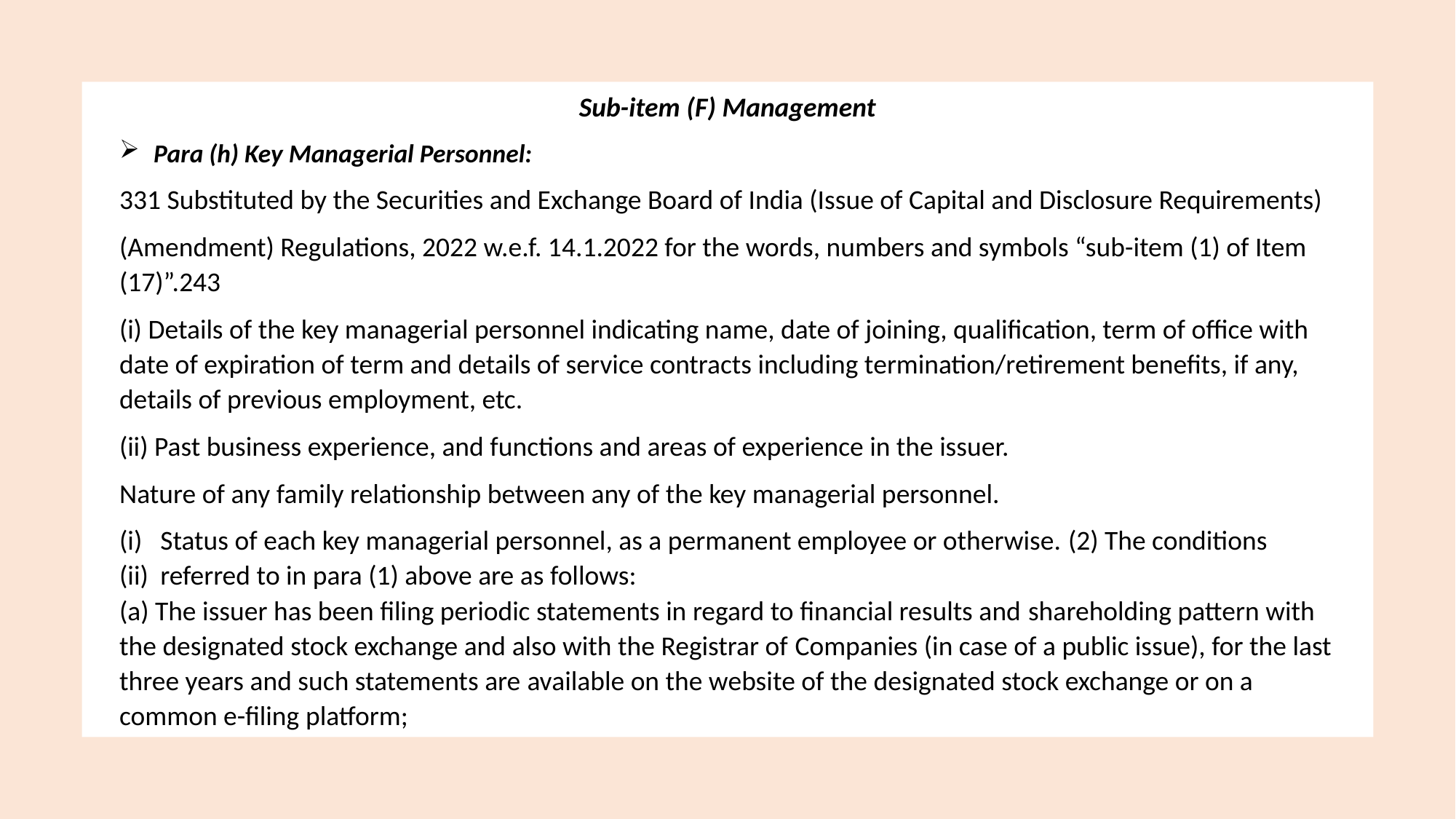

Sub-item (F) Management
Para (h) Key Managerial Personnel:
331 Substituted by the Securities and Exchange Board of India (Issue of Capital and Disclosure Requirements)
(Amendment) Regulations, 2022 w.e.f. 14.1.2022 for the words, numbers and symbols “sub-item (1) of Item (17)”.243
(i) Details of the key managerial personnel indicating name, date of joining, qualification, term of office with date of expiration of term and details of service contracts including termination/retirement benefits, if any, details of previous employment, etc.
(ii) Past business experience, and functions and areas of experience in the issuer.
Nature of any family relationship between any of the key managerial personnel.
Status of each key managerial personnel, as a permanent employee or otherwise. (2) The conditions
referred to in para (1) above are as follows:
(a) The issuer has been filing periodic statements in regard to financial results and shareholding pattern with the designated stock exchange and also with the Registrar of Companies (in case of a public issue), for the last three years and such statements are available on the website of the designated stock exchange or on a common e-filing platform;